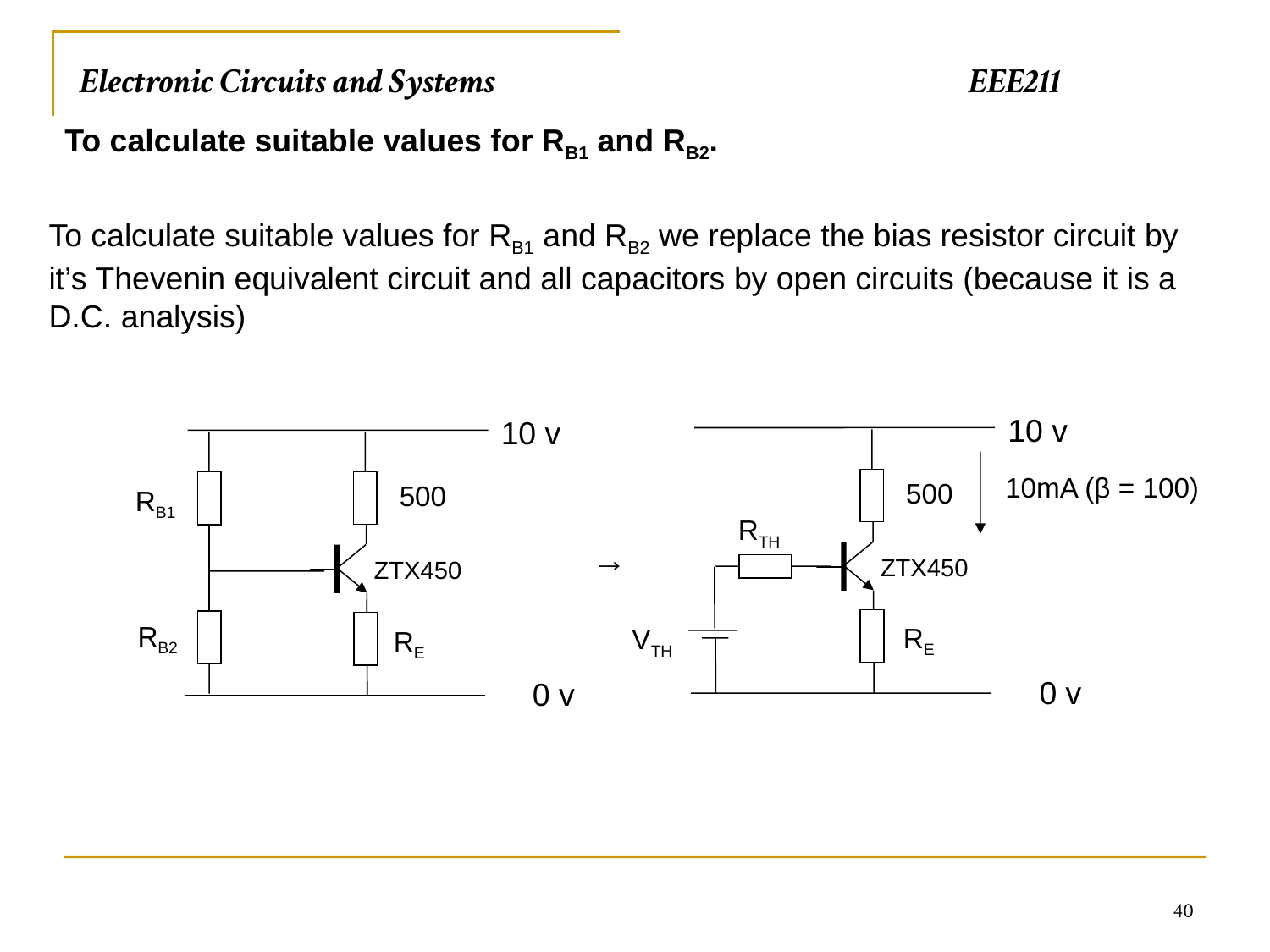

# Electronic Circuits and Systems			   	EEE211
To calculate suitable values for RB1 and RB2.
To calculate suitable values for RB1 and RB2 we replace the bias resistor circuit by it’s Thevenin equivalent circuit and all capacitors by open circuits (because it is a D.C. analysis)

10 v

10mA (β = 100)

500
RTH

ZTX450

RE
VTH

0 v

10 v

500
RB1

ZTX450

RB2

RE

0 v

→
40